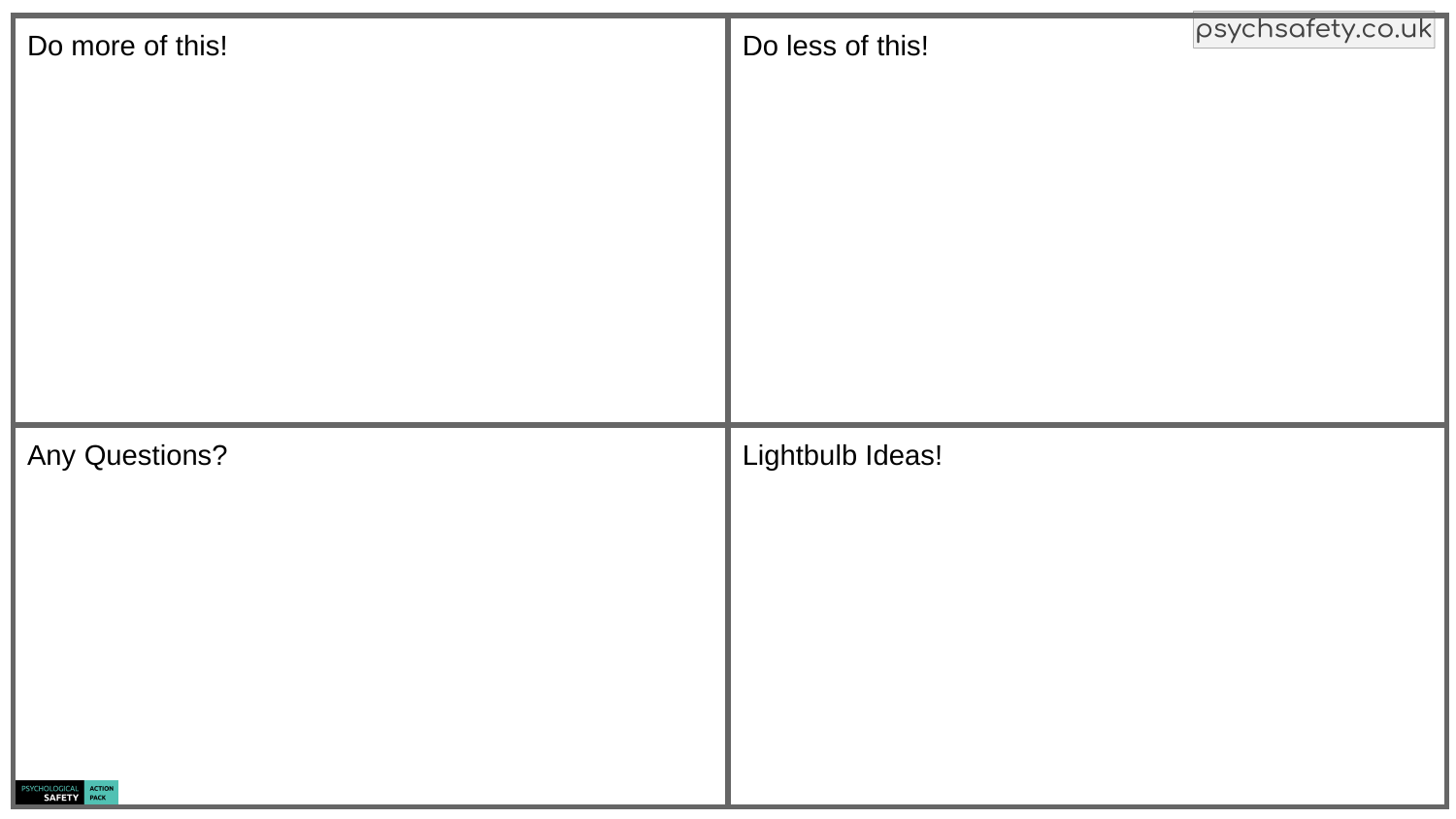

| Do more of this! | Do less of this! |
| --- | --- |
| Any Questions? | Lightbulb Ideas! |